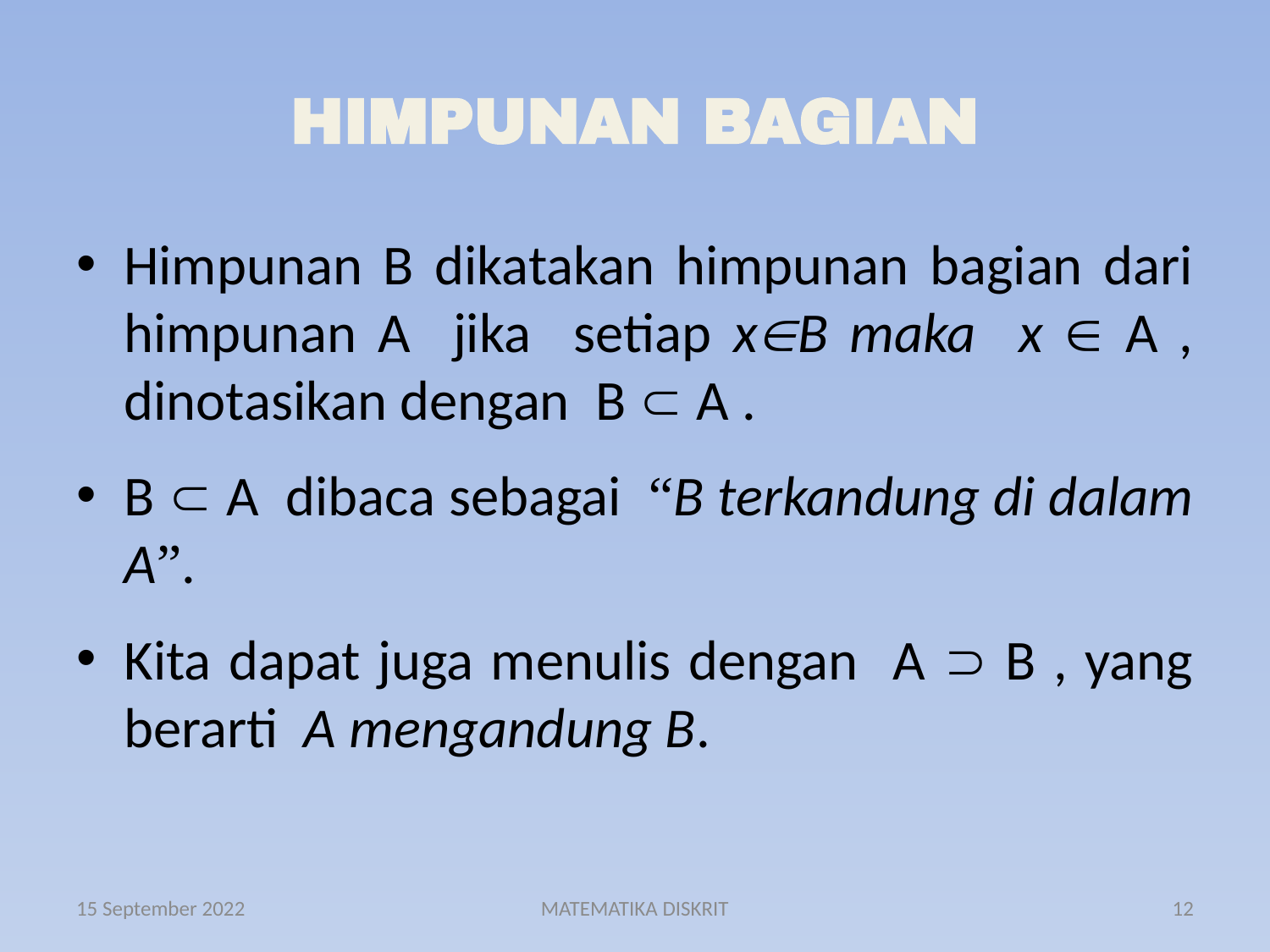

# HIMPUNAN BAGIAN
Himpunan B dikatakan himpunan bagian dari himpunan A  jika  setiap x∈B maka  x ∈ A , dinotasikan dengan  B ⊂ A .
B ⊂ A  dibaca sebagai  “B terkandung di dalam A”.
Kita dapat juga menulis dengan  A ⊃ B , yang berarti  A mengandung B.

15 September 2022
MATEMATIKA DISKRIT
12